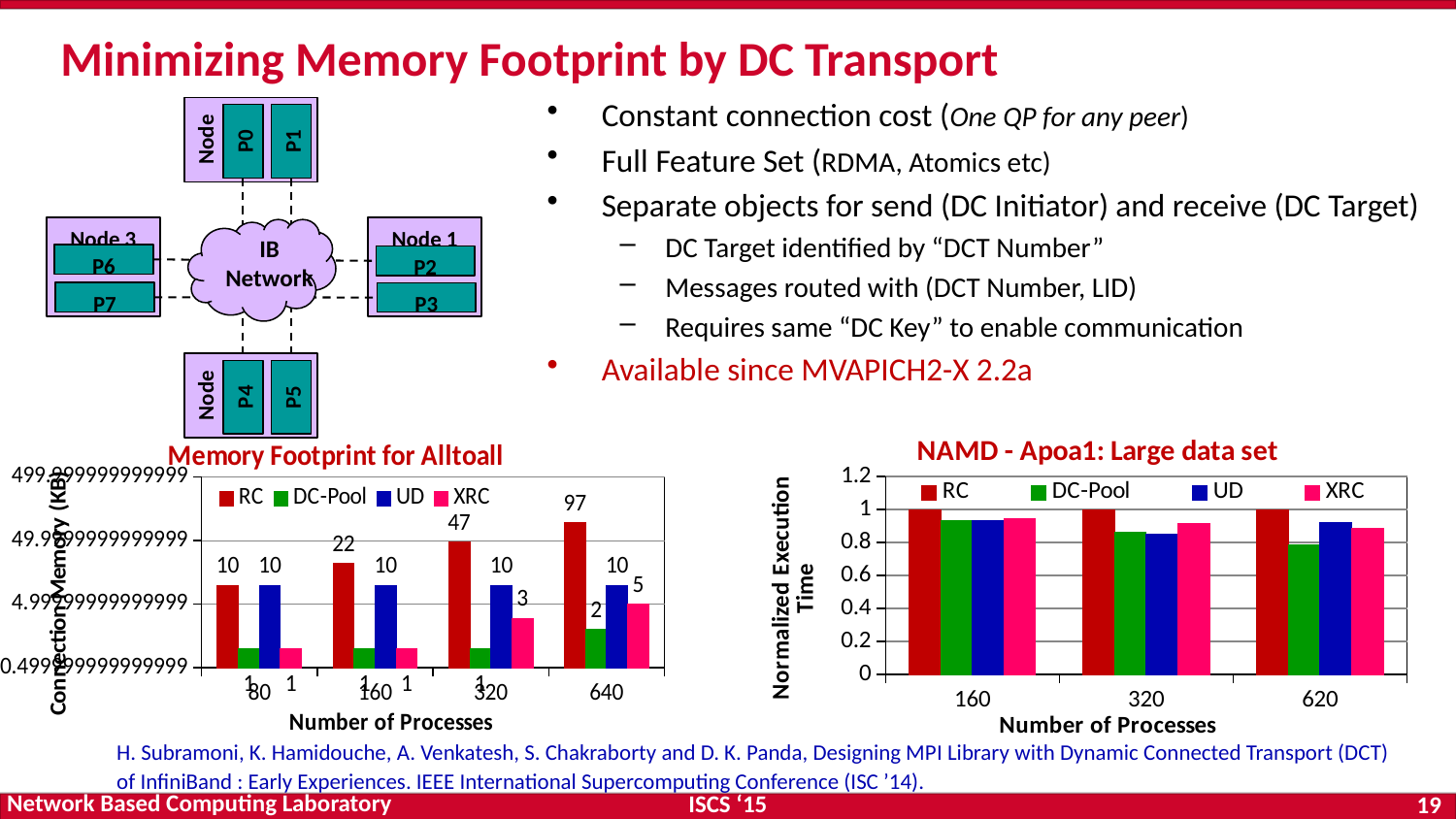

# Minimizing Memory Footprint by DC Transport
Node 0
Constant connection cost (One QP for any peer)
Full Feature Set (RDMA, Atomics etc)
Separate objects for send (DC Initiator) and receive (DC Target)
DC Target identified by “DCT Number”
Messages routed with (DCT Number, LID)
Requires same “DC Key” to enable communication
Available since MVAPICH2-X 2.2a
P0
P1
Node 3
Node 1

IB
Network
P6
P2
P7
P3
Node 2
P5
P4

### Chart: Memory Footprint for Alltoall

| Category | RC | DC-Pool | UD | XRC |
|---|---|---|---|---|
| 80 | 10.0 | 1.0 | 10.0 | 1.0 |
| 160 | 22.0 | 1.0 | 10.0 | 1.0 |
| 320 | 47.0 | 1.0 | 10.0 | 3.0 |
| 640 | 97.0 | 2.0 | 10.0 | 5.0 |

### Chart: NAMD - Apoa1: Large data set

| Category | RC | DC-Pool | UD | XRC |
|---|---|---|---|---|
| 160 | 1.0 | 0.935207928 | 0.932229033000009 | 0.947416915 |
| 320 | 1.0 | 0.861392728 | 0.852844764000003 | 0.913398697000003 |
| 620 | 1.0 | 0.787083505999992 | 0.920272691999997 | 0.888290622000001 |
H. Subramoni, K. Hamidouche, A. Venkatesh, S. Chakraborty and D. K. Panda, Designing MPI Library with Dynamic Connected Transport (DCT) of InfiniBand : Early Experiences. IEEE International Supercomputing Conference (ISC ’14).